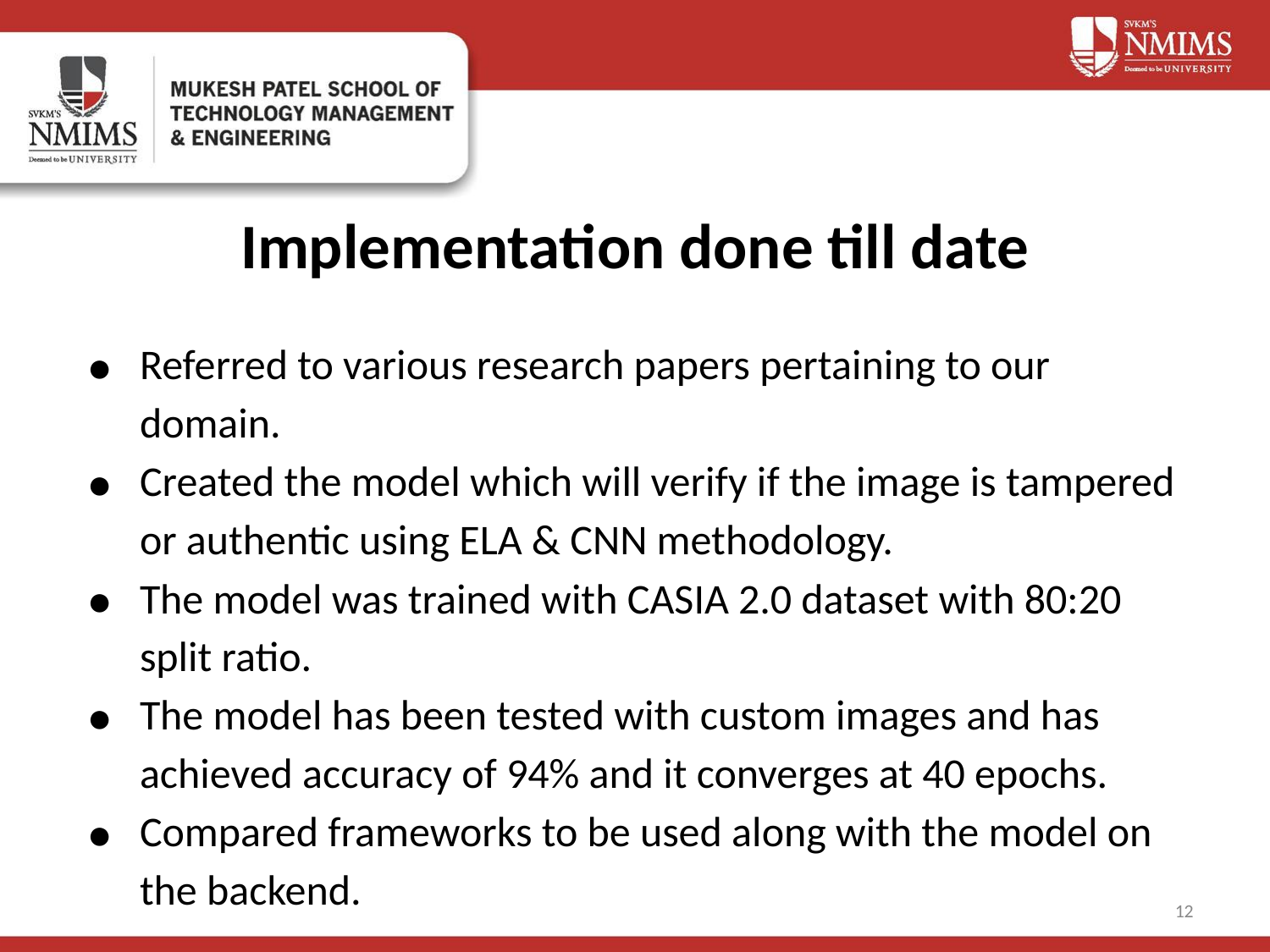

# Implementation done till date
Referred to various research papers pertaining to our domain.
Created the model which will verify if the image is tampered or authentic using ELA & CNN methodology.
The model was trained with CASIA 2.0 dataset with 80:20 split ratio.
The model has been tested with custom images and has achieved accuracy of 94% and it converges at 40 epochs.
Compared frameworks to be used along with the model on the backend.
12